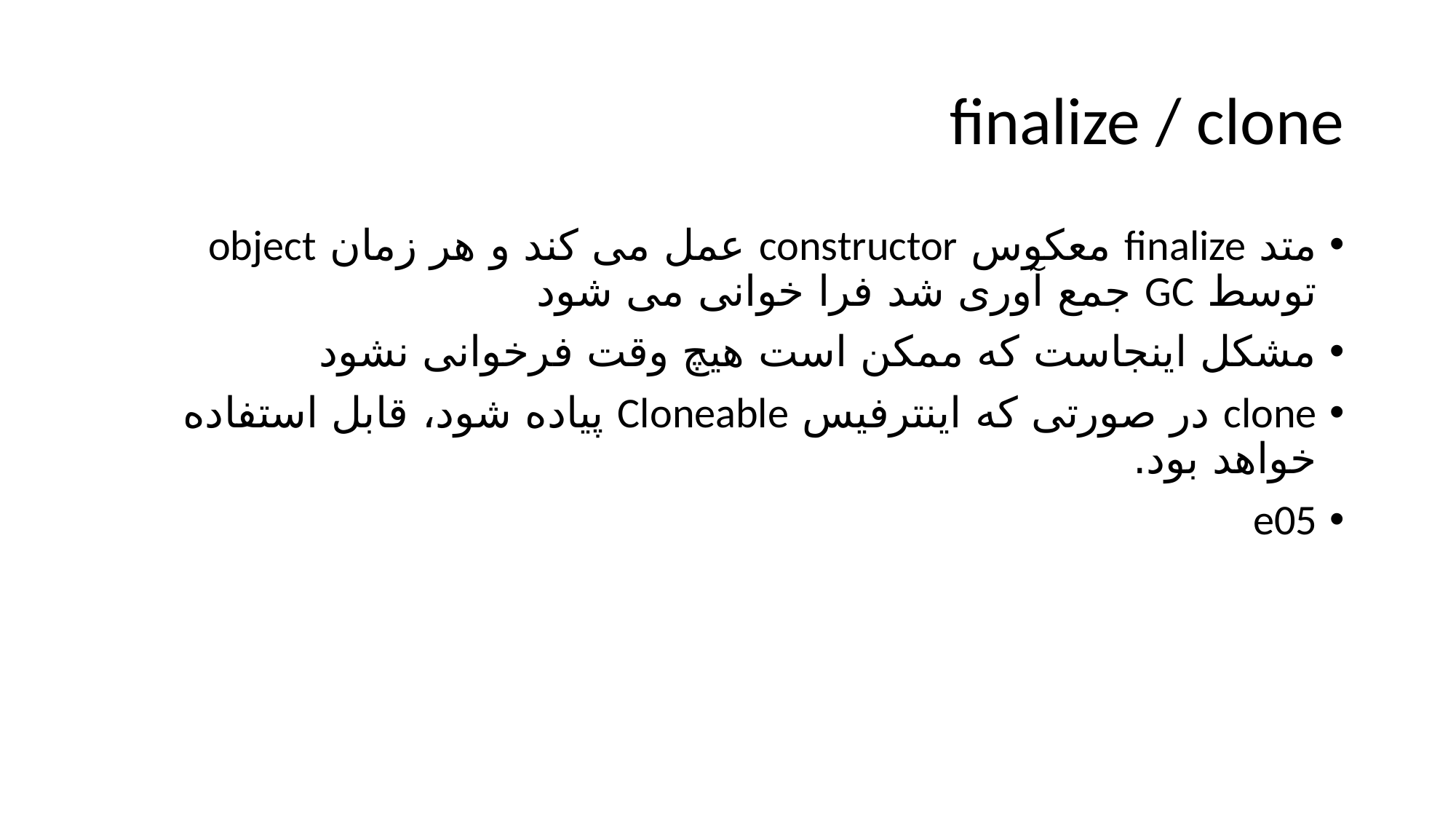

# finalize / clone
متد finalize معکوس constructor عمل می کند و هر زمان object توسط GC جمع آوری شد فرا خوانی می شود
مشکل اینجاست که ممکن است هیچ وقت فرخوانی نشود
clone در صورتی که اینترفیس Cloneable پیاده شود، قابل استفاده خواهد بود.
e05